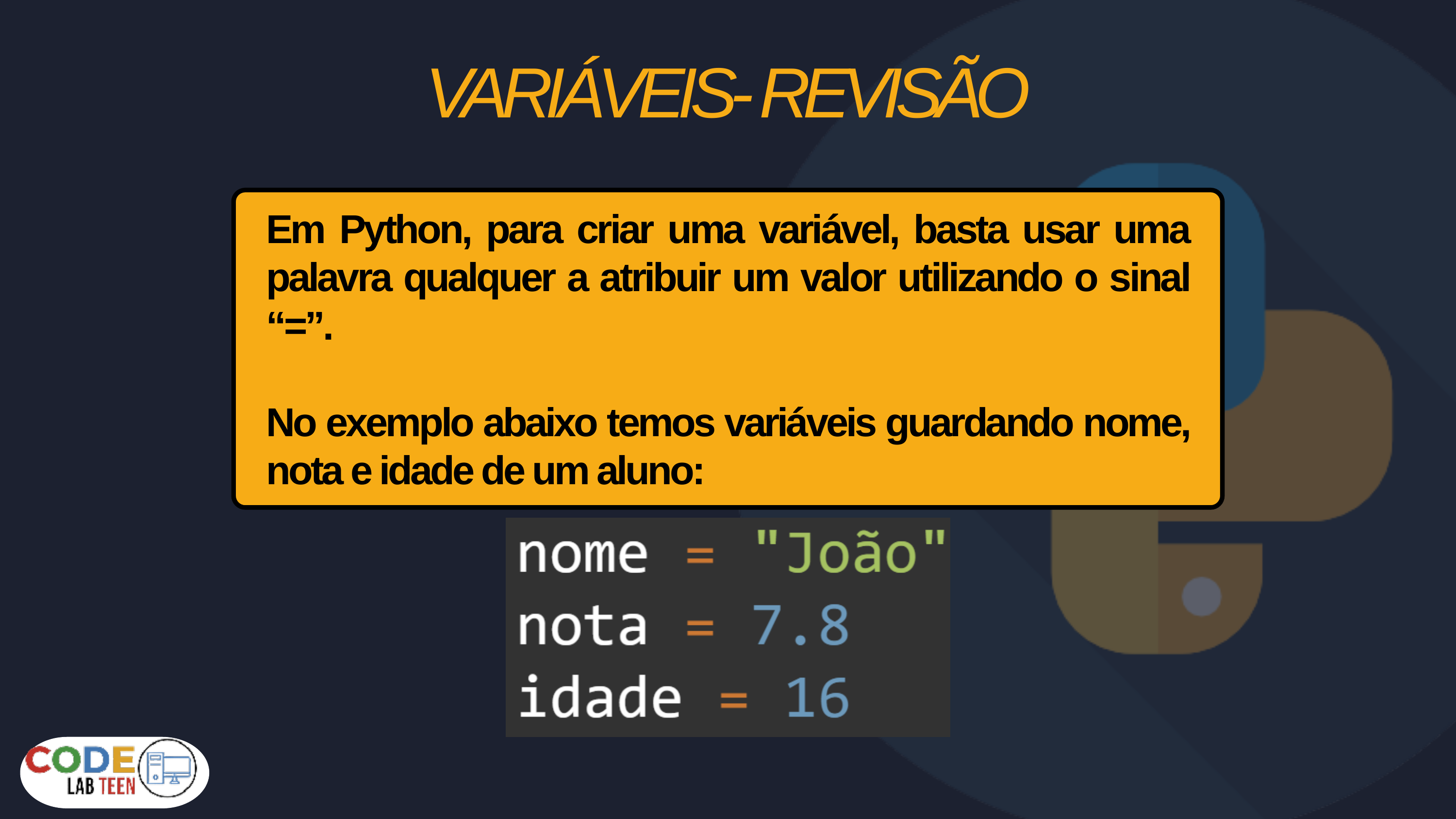

VARIÁVEIS- REVISÃO

Em Python, para criar uma variável, basta usar uma palavra qualquer a atribuir um valor utilizando o sinal “=”.

No exemplo abaixo temos variáveis guardando nome, nota e idade de um aluno: